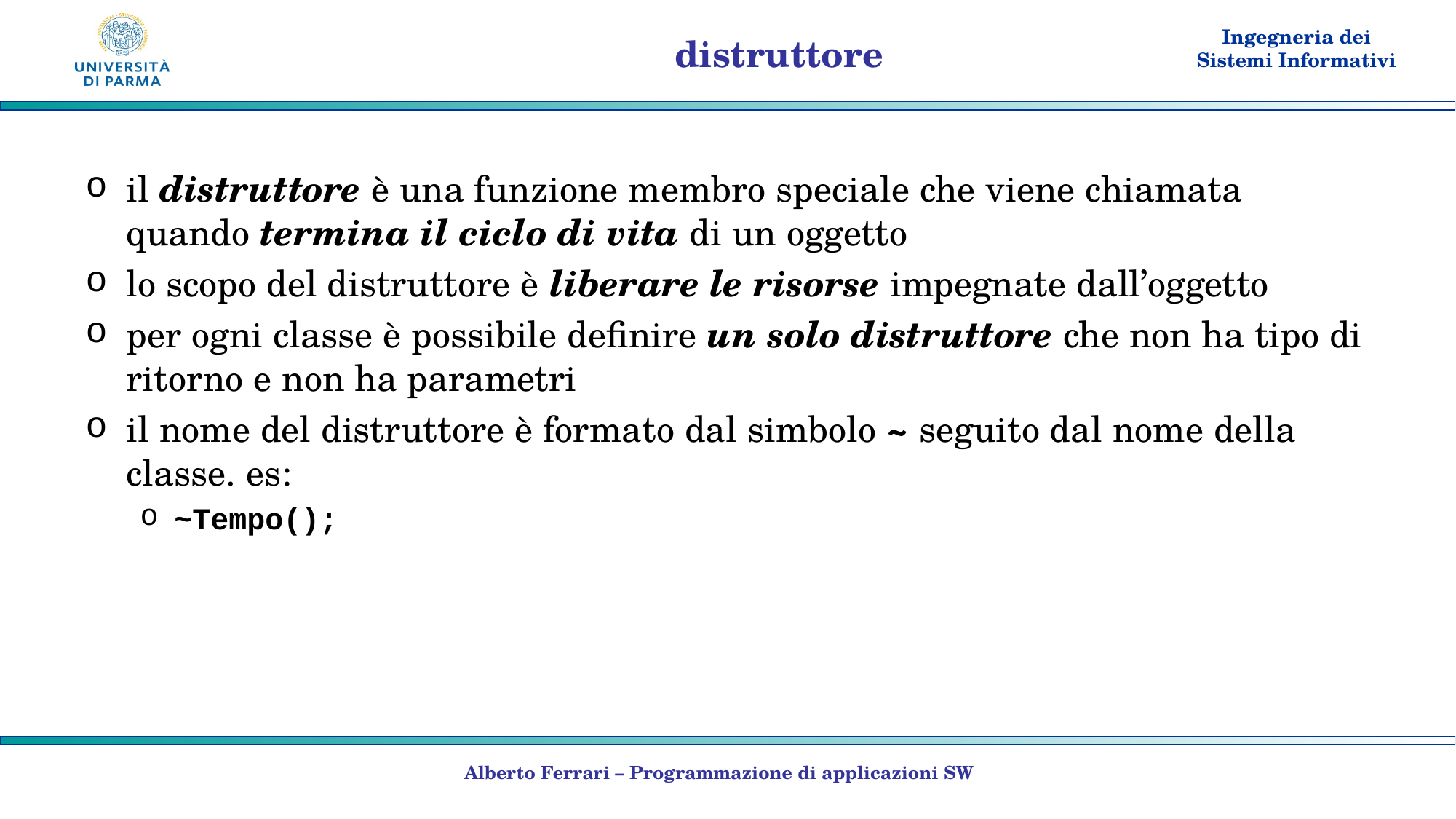

# distruttore
il distruttore è una funzione membro speciale che viene chiamata quando termina il ciclo di vita di un oggetto
lo scopo del distruttore è liberare le risorse impegnate dall’oggetto
per ogni classe è possibile definire un solo distruttore che non ha tipo di ritorno e non ha parametri
il nome del distruttore è formato dal simbolo ~ seguito dal nome della classe. es:
~Tempo();
Alberto Ferrari – Programmazione di applicazioni SW